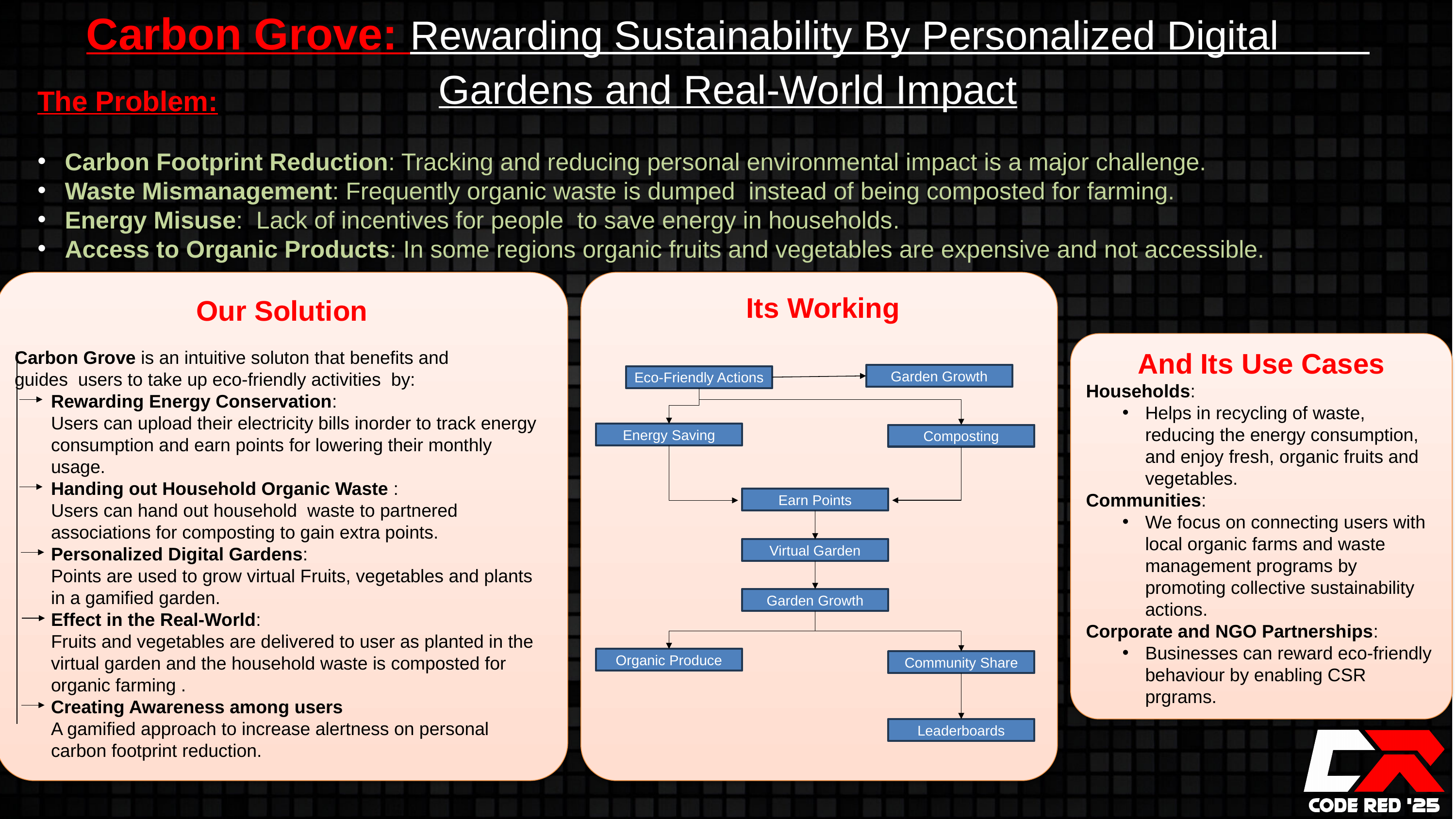

Carbon Grove: Rewarding Sustainability By Personalized Digital         Gardens and Real-World Impact
The Problem:

Carbon Footprint Reduction: Tracking and reducing personal environmental impact is a major challenge.
Waste Mismanagement: Frequently organic waste is dumped  instead of being composted for farming.
Energy Misuse:  Lack of incentives for people  to save energy in households.
Access to Organic Products: In some regions organic fruits and vegetables are expensive and not accessible.
Our Solution

Carbon Grove is an intuitive soluton that benefits and 	guides  users to take up eco-friendly activities  by:
Rewarding Energy Conservation:
Users can upload their electricity bills inorder to track energy consumption and earn points for lowering their monthly usage.
Handing out Household Organic Waste :
Users can hand out household  waste to partnered associations for composting to gain extra points.
Personalized Digital Gardens:
Points are used to grow virtual Fruits, vegetables and plants in a gamified garden.
Effect in the Real-World:
Fruits and vegetables are delivered to user as planted in the virtual garden and the household waste is composted for organic farming .
Creating Awareness among users
A gamified approach to increase alertness on personal carbon footprint reduction.

 Its Working

And Its Use Cases
Households:
Helps in recycling of waste, reducing the energy consumption, and enjoy fresh, organic fruits and vegetables.
Communities:
We focus on connecting users with local organic farms and waste management programs by promoting collective sustainability actions.
Corporate and NGO Partnerships:
Businesses can reward eco-friendly behaviour by enabling CSR prgrams.

Garden Growth
Eco-Friendly Actions
Energy Saving
Composting
Earn Points
Virtual Garden
Garden Growth
Organic Produce
Community Share
Leaderboards